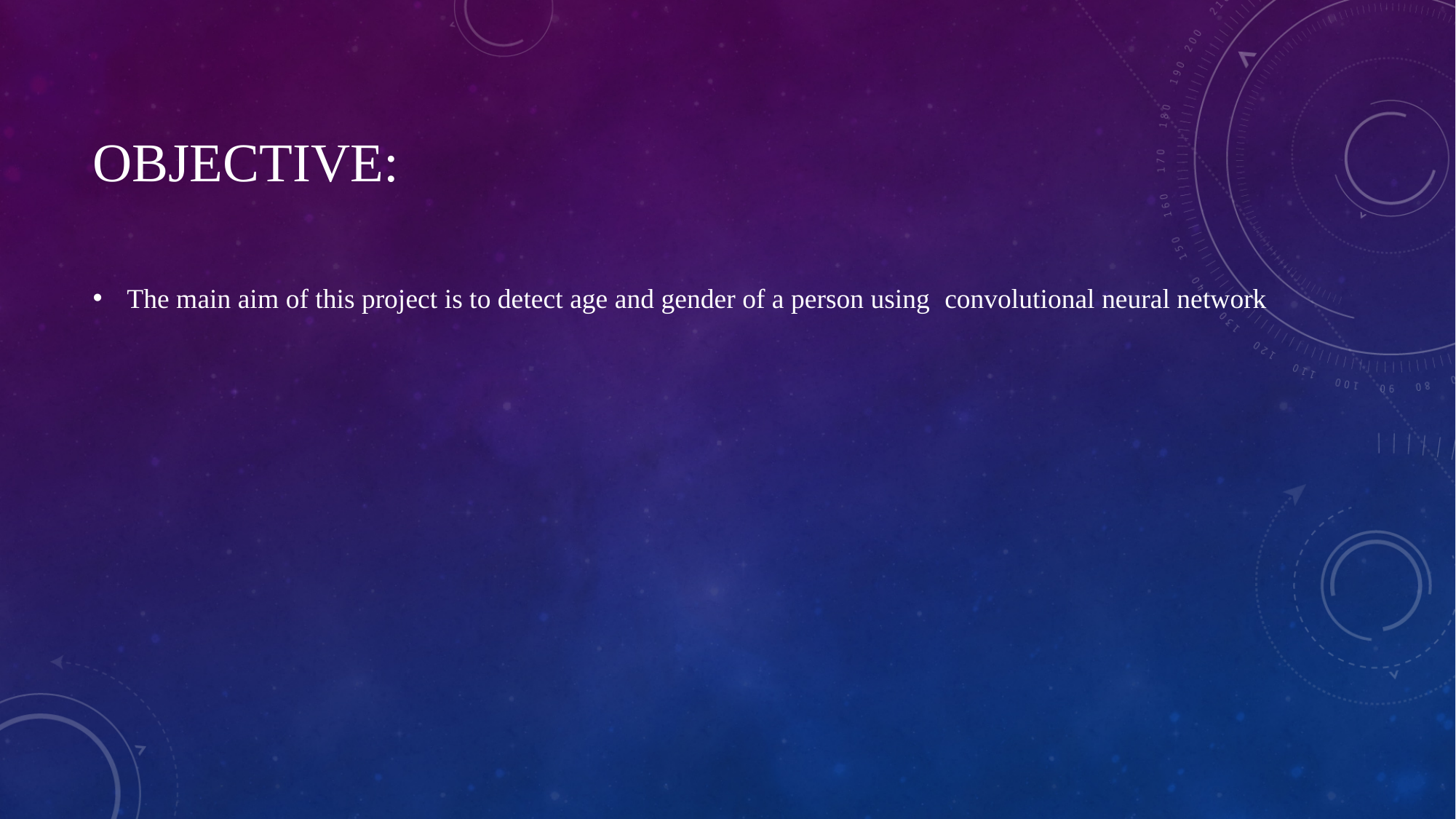

# OBJECTIVE:
The main aim of this project is to detect age and gender of a person using  convolutional neural network